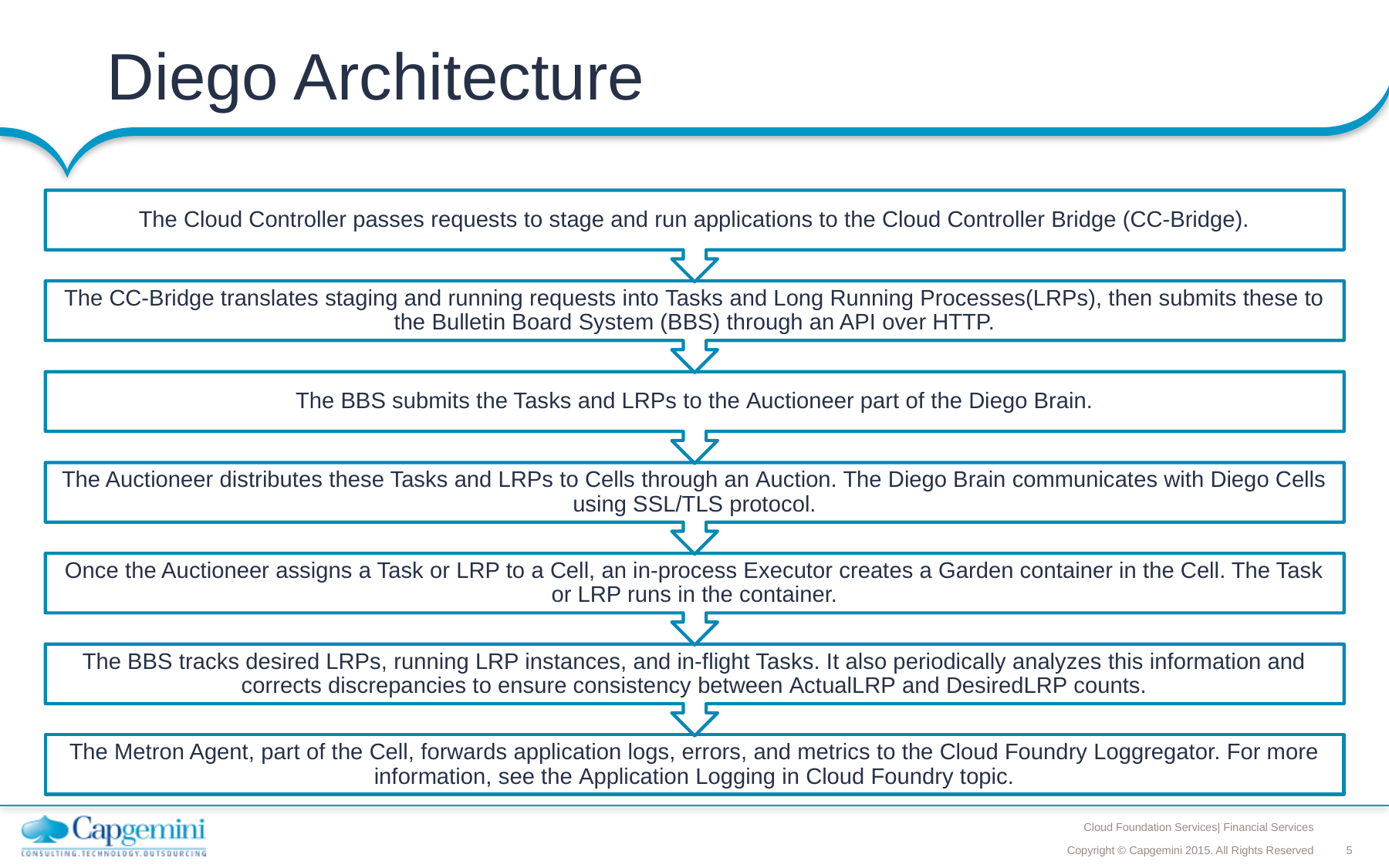

# Diego Architecture
The Metron Agent, part of the Cell, forwards application logs, errors, and metrics to the Cloud Foundry Loggregator. For more information, see the Application Logging in Cloud Foundry topic.
The BBS tracks desired LRPs, running LRP instances, and in-flight Tasks. It also periodically analyzes this information and corrects discrepancies to ensure consistency between ActualLRP and DesiredLRP counts.
Once the Auctioneer assigns a Task or LRP to a Cell, an in-process Executor creates a Garden container in the Cell. The Task or LRP runs in the container.
The Auctioneer distributes these Tasks and LRPs to Cells through an Auction. The Diego Brain communicates with Diego Cells using SSL/TLS protocol.
The BBS submits the Tasks and LRPs to the Auctioneer part of the Diego Brain.
The CC-Bridge translates staging and running requests into Tasks and Long Running Processes(LRPs), then submits these to the Bulletin Board System (BBS) through an API over HTTP.
The Cloud Controller passes requests to stage and run applications to the Cloud Controller Bridge (CC-Bridge).